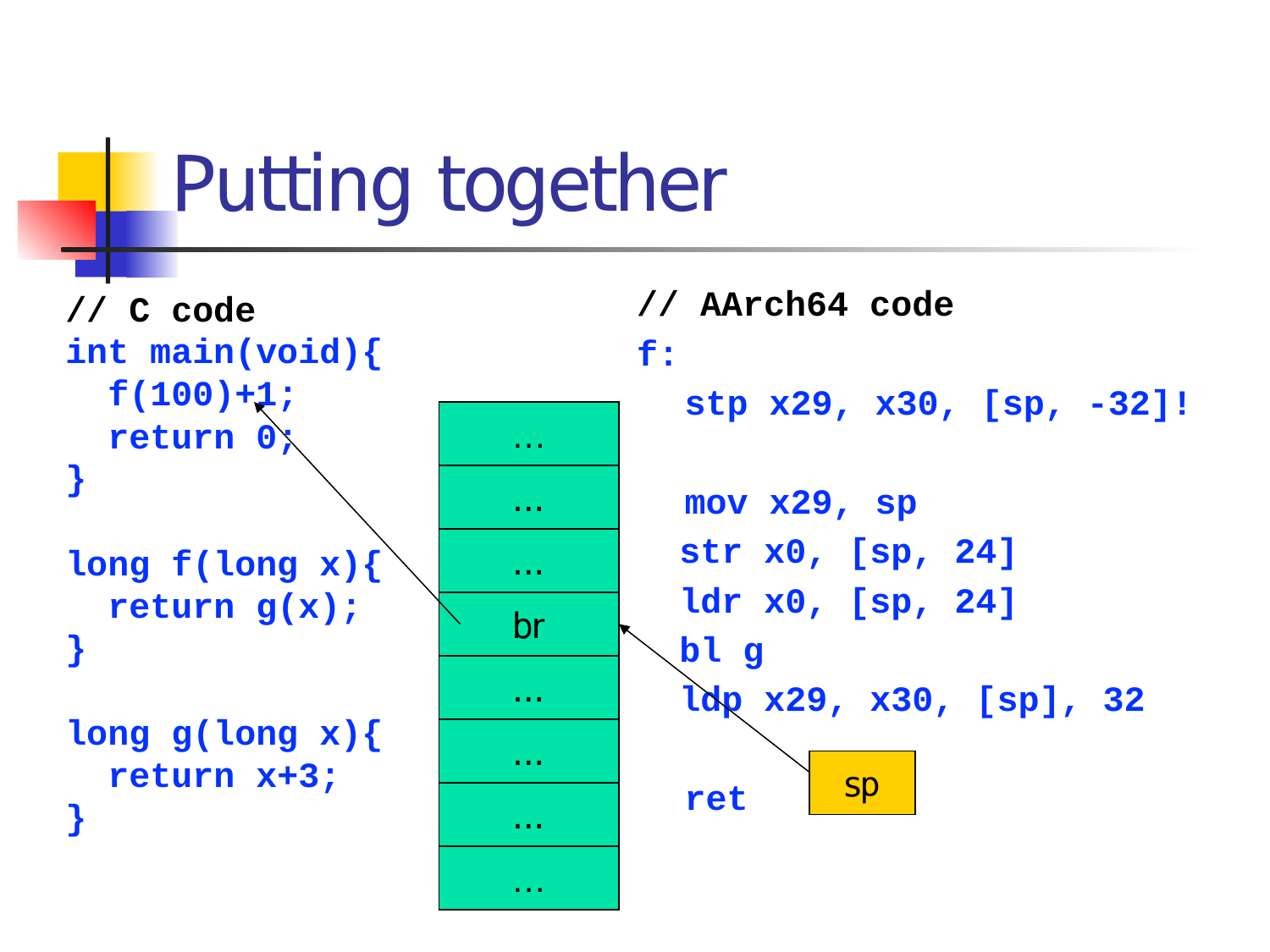

# Putting together
// AArch64 code
f:
	stp x29, x30, [sp, -32]!

	mov x29, sp
  str x0, [sp, 24]
  ldr x0, [sp, 24]
  bl g
  ldp x29, x30, [sp], 32

	ret
// C code
int main(void){
  f(100)+1;
  return 0;
}

long f(long x){
  return g(x);
}

long g(long x){
  return x+3;
}

…
...
...
br

...
...
sp
...
…